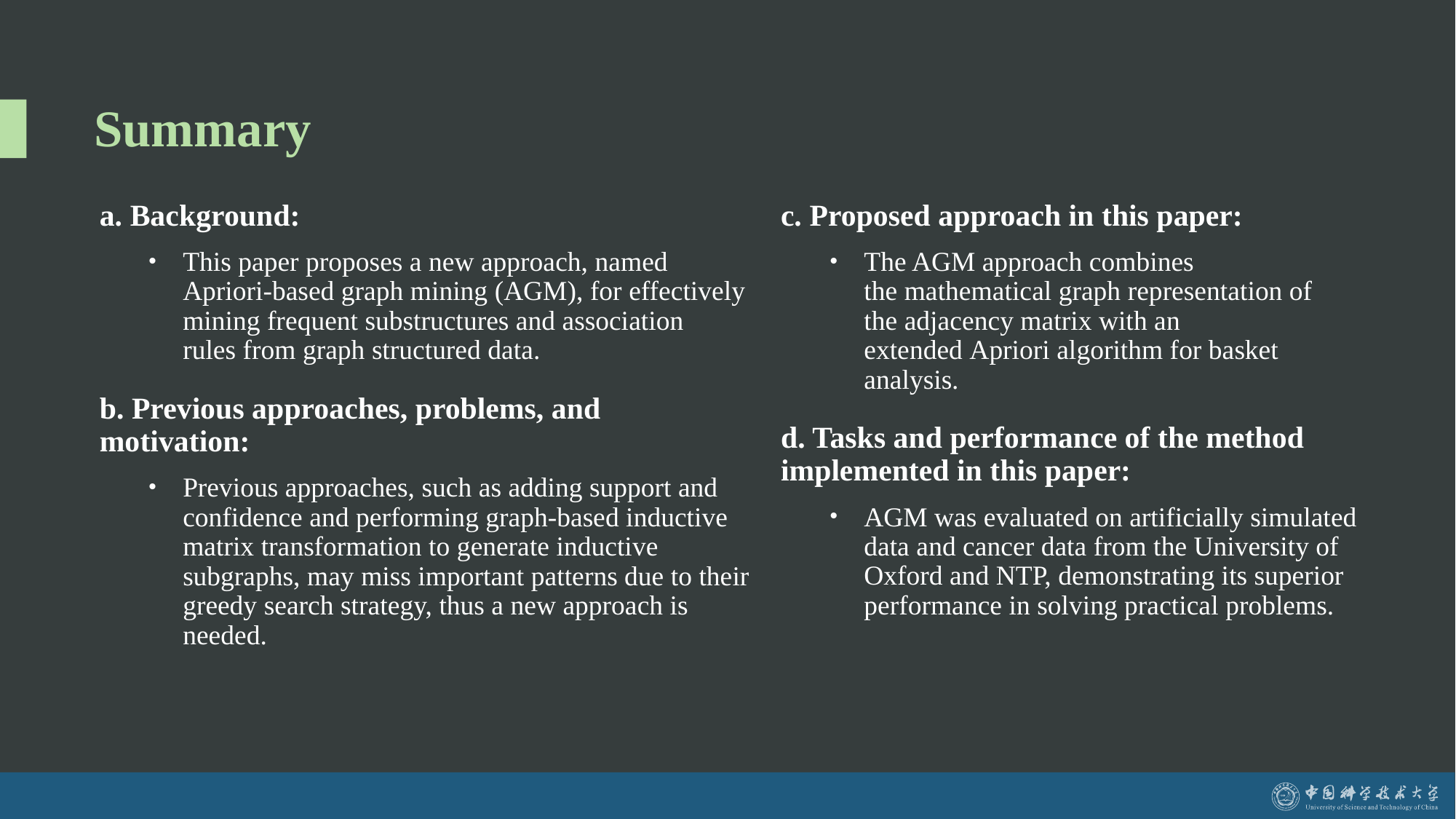

# Summary
a. Background:
This paper proposes a new approach, named Apriori-based graph mining (AGM), for effectively mining frequent substructures and association rules from graph structured data.
b. Previous approaches, problems, and motivation:
Previous approaches, such as adding support and confidence and performing graph-based inductive matrix transformation to generate inductive subgraphs, may miss important patterns due to their greedy search strategy, thus a new approach is needed.

c. Proposed approach in this paper:
The AGM approach combines the mathematical graph representation of the adjacency matrix with an extended Apriori algorithm for basket analysis.
d. Tasks and performance of the method implemented in this paper:
AGM was evaluated on artificially simulated data and cancer data from the University of Oxford and NTP, demonstrating its superior performance in solving practical problems.